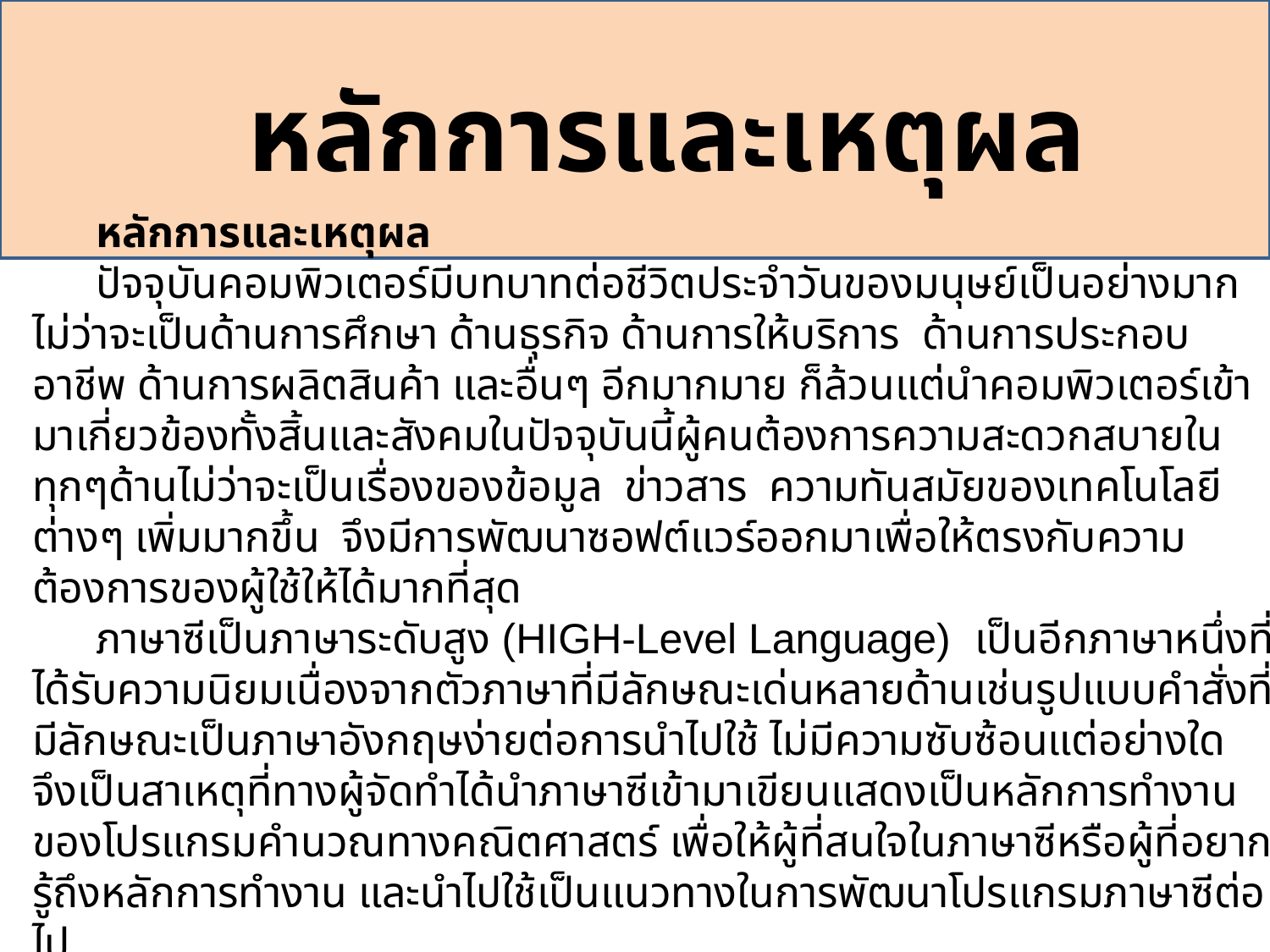

หลักการและเหตุผล
หลักการและเหตุผล
ปัจจุบันคอมพิวเตอร์มีบทบาทต่อชีวิตประจำวันของมนุษย์เป็นอย่างมาก ไม่ว่าจะเป็นด้านการศึกษา ด้านธุรกิจ ด้านการให้บริการ  ด้านการประกอบอาชีพ ด้านการผลิตสินค้า และอื่นๆ อีกมากมาย ก็ล้วนแต่นำคอมพิวเตอร์เข้ามาเกี่ยวข้องทั้งสิ้นและสังคมในปัจจุบันนี้ผู้คนต้องการความสะดวกสบายในทุกๆด้านไม่ว่าจะเป็นเรื่องของข้อมูล  ข่าวสาร  ความทันสมัยของเทคโนโลยีต่างๆ เพิ่มมากขึ้น  จึงมีการพัฒนาซอฟต์แวร์ออกมาเพื่อให้ตรงกับความต้องการของผู้ใช้ให้ได้มากที่สุด
ภาษาซีเป็นภาษาระดับสูง (HIGH-Level Language)  เป็นอีกภาษาหนึ่งที่ได้รับความนิยมเนื่องจากตัวภาษาที่มีลักษณะเด่นหลายด้านเช่นรูปแบบคำสั่งที่มีลักษณะเป็นภาษาอังกฤษง่ายต่อการนำไปใช้ ไม่มีความซับซ้อนแต่อย่างใด จึงเป็นสาเหตุที่ทางผู้จัดทำได้นำภาษาซีเข้ามาเขียนแสดงเป็นหลักการทำงานของโปรแกรมคำนวณทางคณิตศาสตร์ เพื่อให้ผู้ที่สนใจในภาษาซีหรือผู้ที่อยากรู้ถึงหลักการทำงาน และนำไปใช้เป็นแนวทางในการพัฒนาโปรแกรมภาษาซีต่อไป